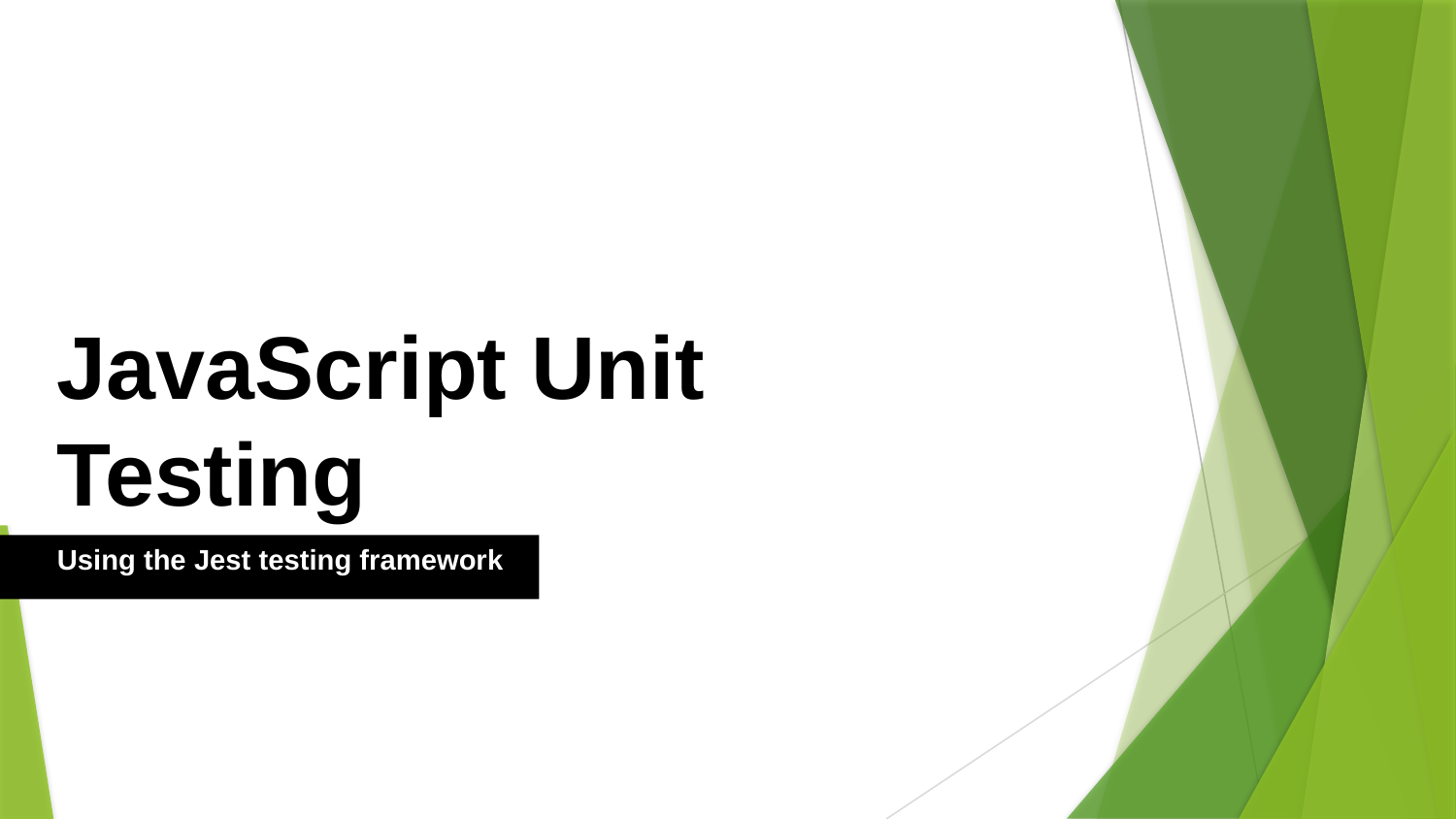

JavaScript Unit Testing
Using the Jest testing framework
@twitter